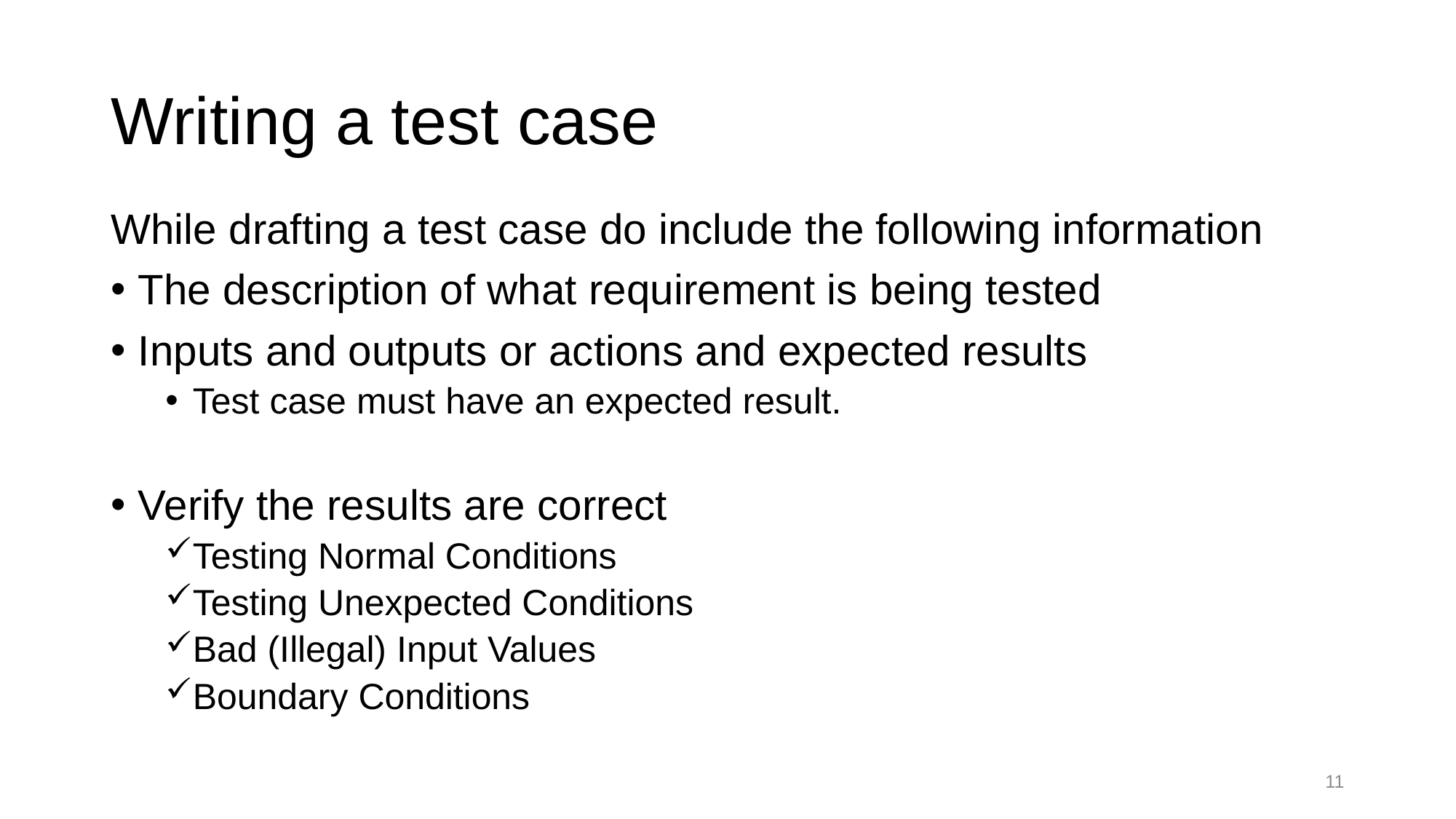

# Writing a test case
While drafting a test case do include the following information
The description of what requirement is being tested
Inputs and outputs or actions and expected results
Test case must have an expected result.

Verify the results are correct
Testing Normal Conditions
Testing Unexpected Conditions
Bad (Illegal) Input Values
Boundary Conditions

11